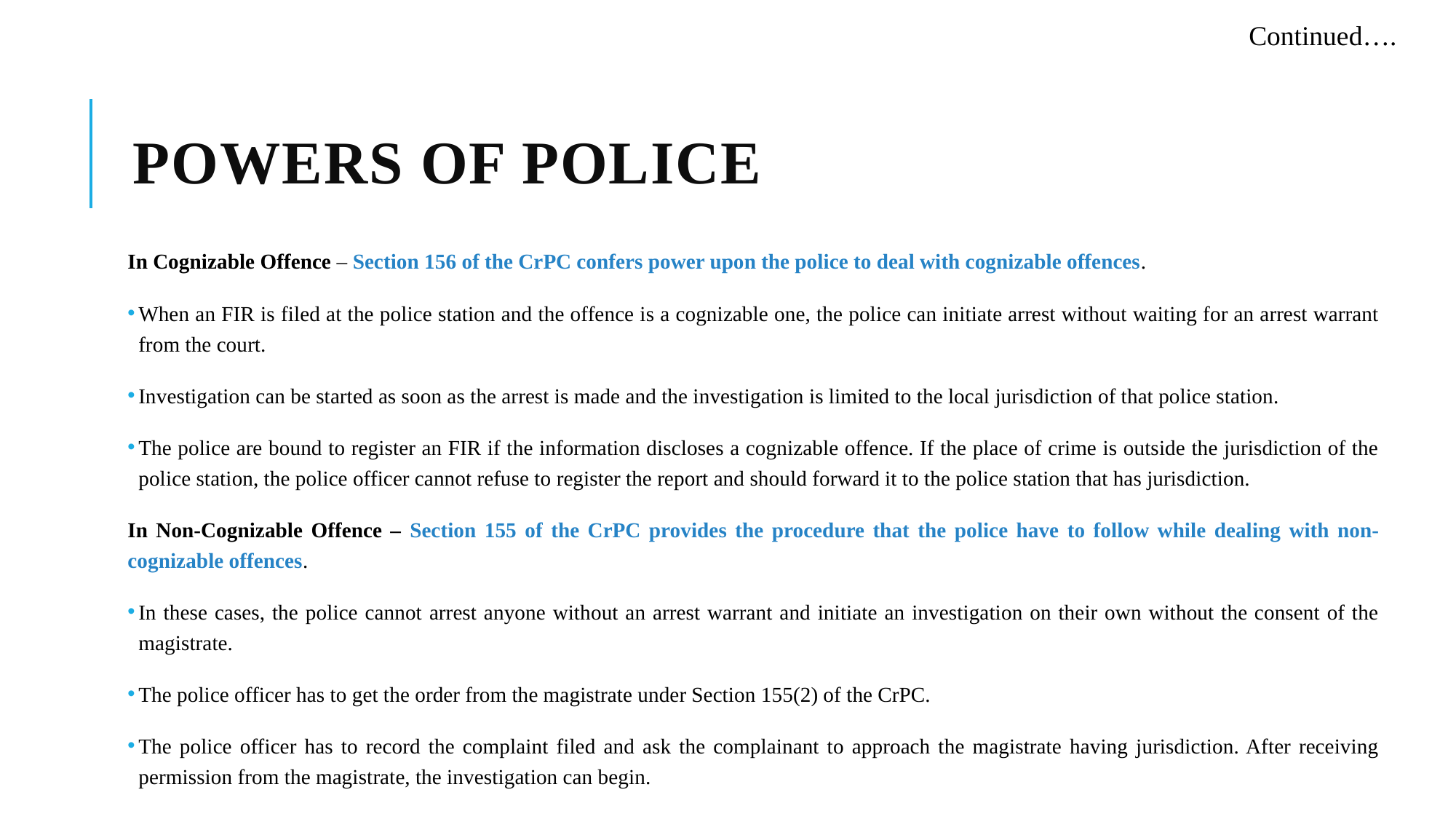

Continued….
# POWERS OF POLICE
In Cognizable Offence – Section 156 of the CrPC confers power upon the police to deal with cognizable offences.
When an FIR is filed at the police station and the offence is a cognizable one, the police can initiate arrest without waiting for an arrest warrant from the court.
Investigation can be started as soon as the arrest is made and the investigation is limited to the local jurisdiction of that police station.
The police are bound to register an FIR if the information discloses a cognizable offence. If the place of crime is outside the jurisdiction of the police station, the police officer cannot refuse to register the report and should forward it to the police station that has jurisdiction.
In Non-Cognizable Offence – Section 155 of the CrPC provides the procedure that the police have to follow while dealing with non-cognizable offences.
In these cases, the police cannot arrest anyone without an arrest warrant and initiate an investigation on their own without the consent of the magistrate.
The police officer has to get the order from the magistrate under Section 155(2) of the CrPC.
The police officer has to record the complaint filed and ask the complainant to approach the magistrate having jurisdiction. After receiving permission from the magistrate, the investigation can begin.